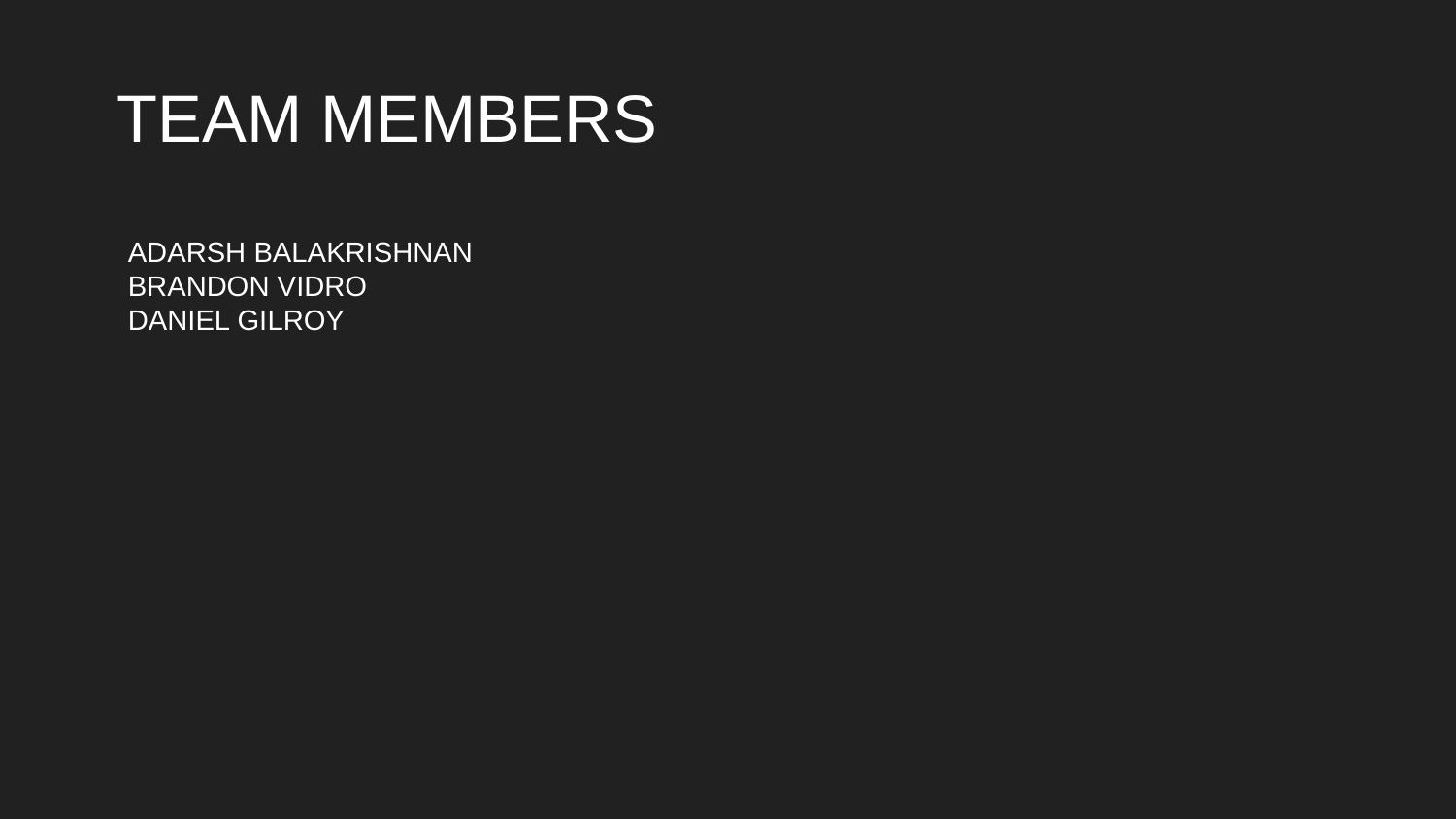

TEAM MEMBERS
ADARSH BALAKRISHNAN
BRANDON VIDRO
DANIEL GILROY